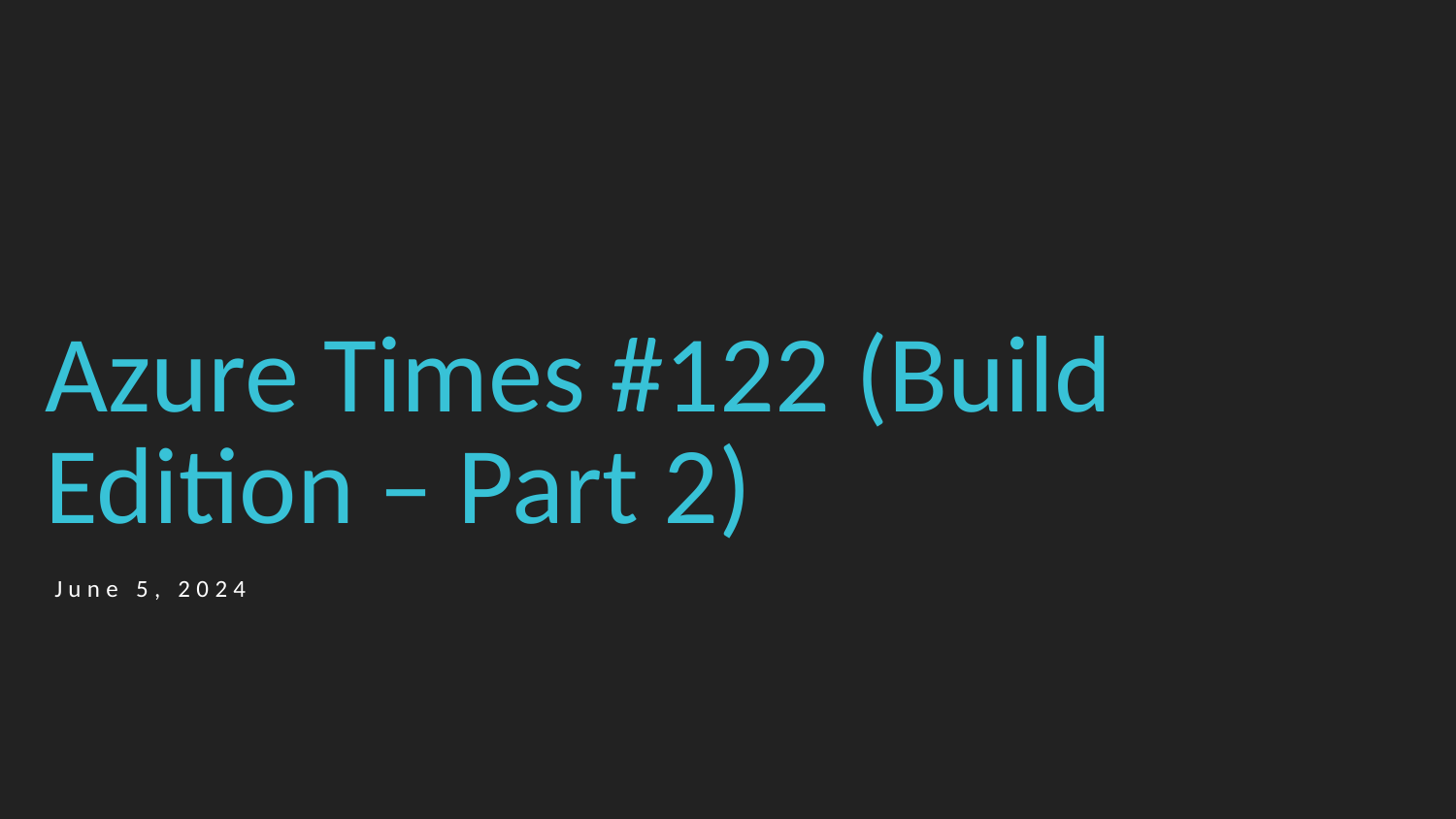

# Azure Times #122 (Build Edition – Part 2)
June 5, 2024